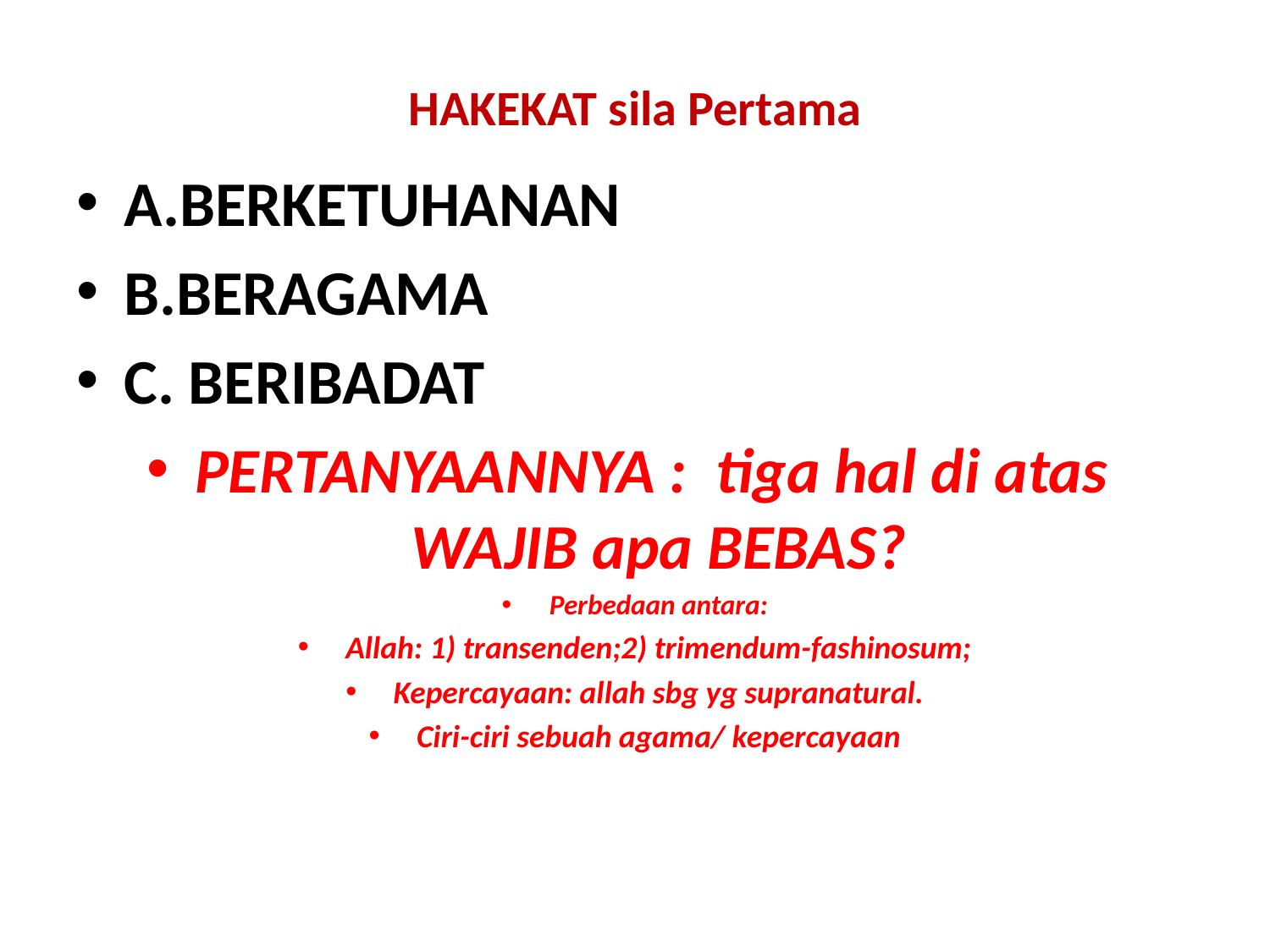

# HAKEKAT sila Pertama
A.BERKETUHANAN
B.BERAGAMA
C. BERIBADAT
PERTANYAANNYA :  tiga hal di atas  WAJIB apa BEBAS?
Perbedaan antara:
Allah: 1) transenden;2) trimendum-fashinosum;
Kepercayaan: allah sbg yg supranatural.
Ciri-ciri sebuah agama/ kepercayaan